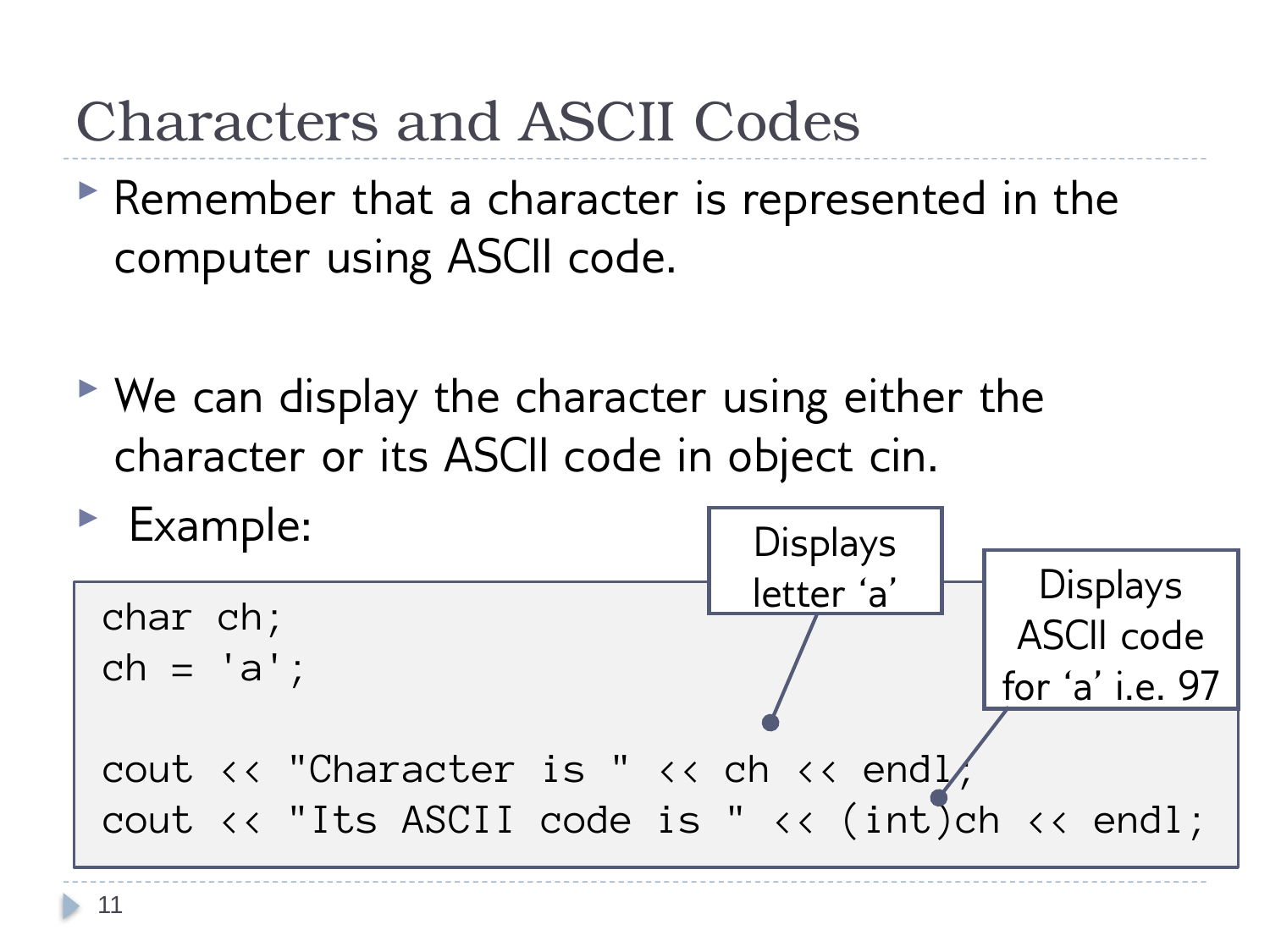

# Characters and ASCII Codes
Remember that a character is represented in the computer using ASCII code.

We can display the character using either the character or its ASCII code in object cin.
 Example:
Displays letter ‘a’
Displays ASCII code for ‘a’ i.e. 97
 char ch;
 ch = 'a';

 cout << "Character is " << ch << endl;
 cout << "Its ASCII code is " << (int)ch << endl;

11